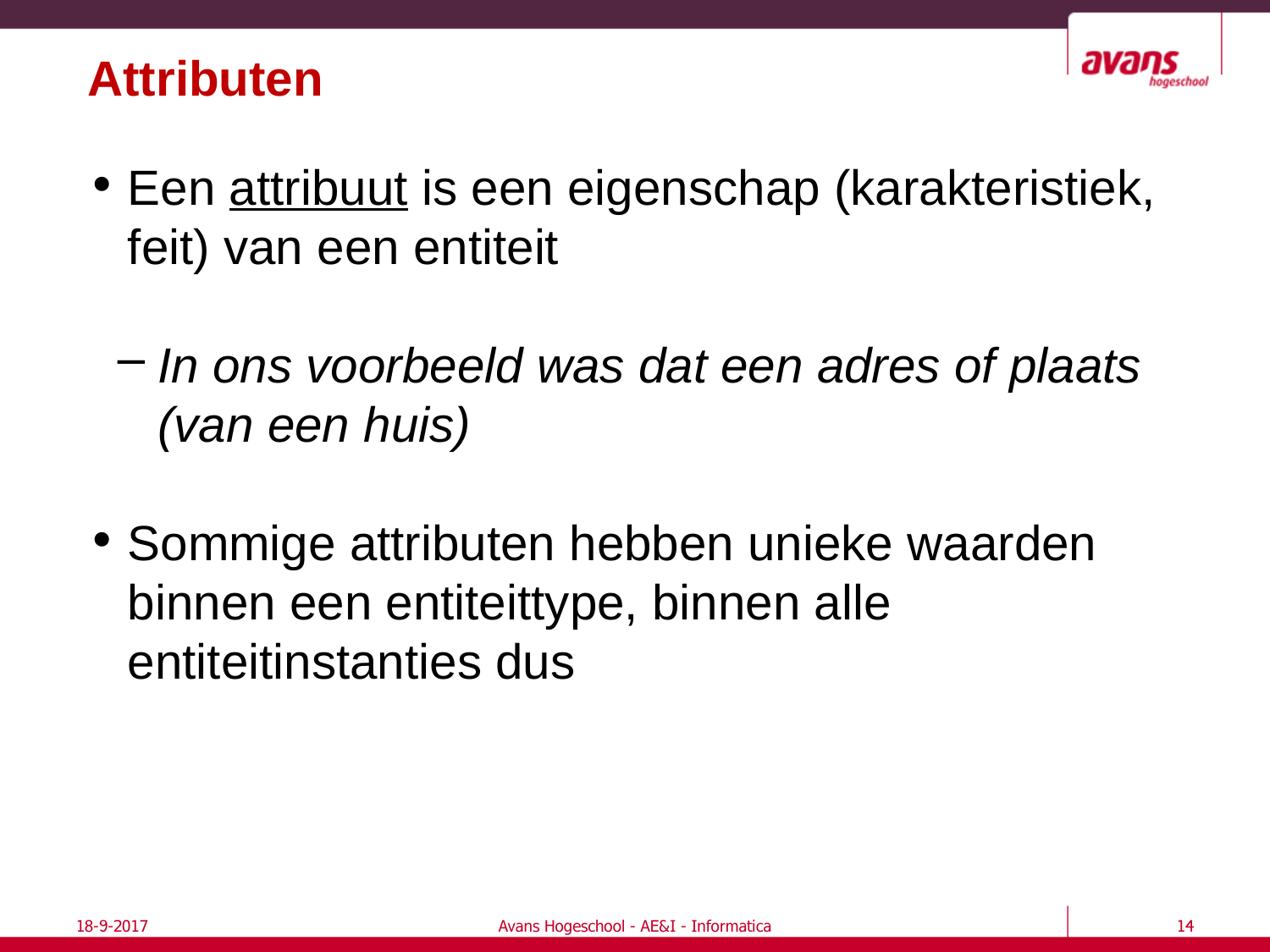

# Attributen
Een attribuut is een eigenschap (karakteristiek, feit) van een entiteit

In ons voorbeeld was dat een adres of plaats (van een huis)

Sommige attributen hebben unieke waarden binnen een entiteittype, binnen alle entiteitinstanties dus

18-9-2017
Avans Hogeschool - AE&I - Informatica
14